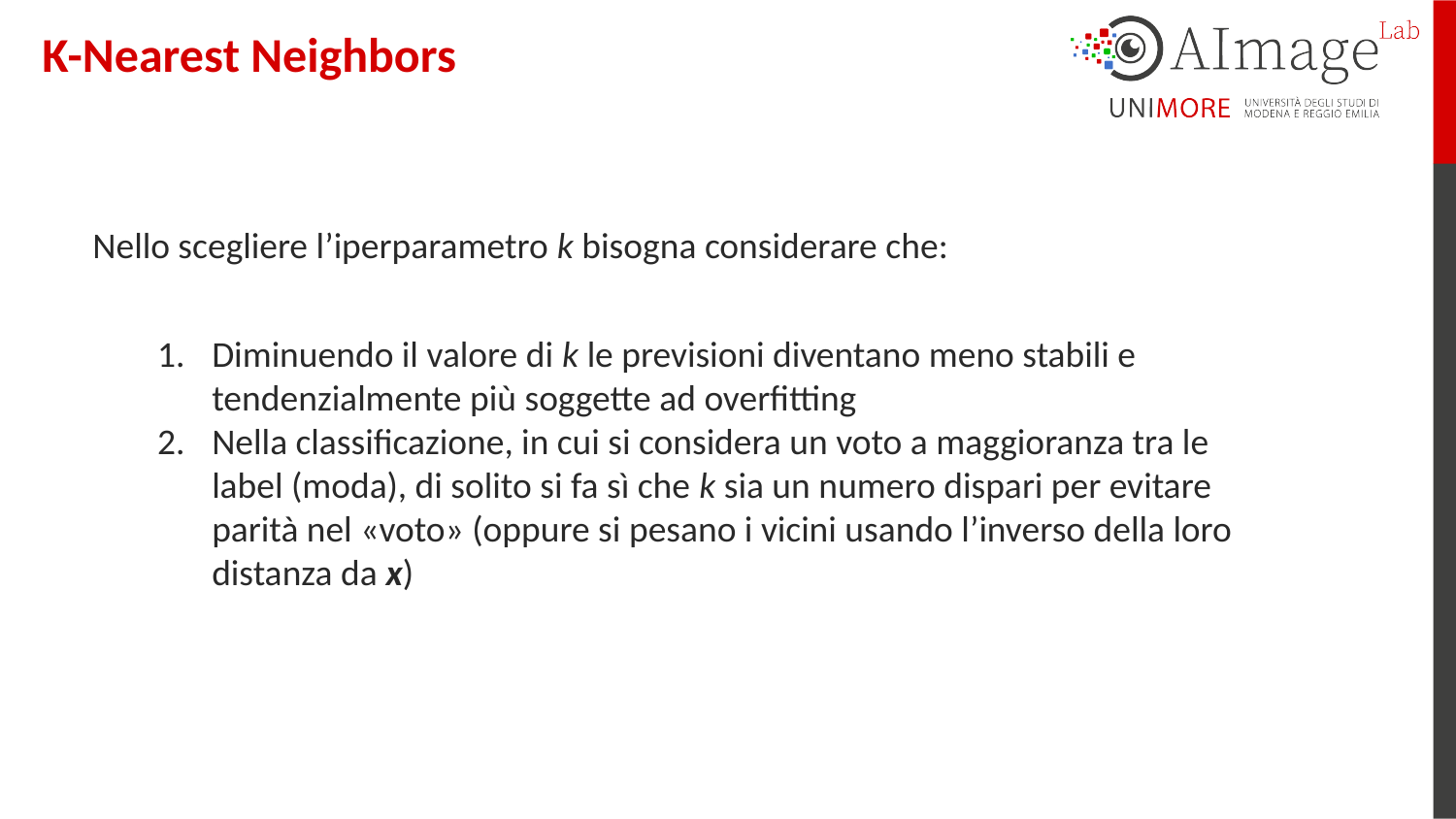

K-Nearest Neighbors
Nello scegliere l’iperparametro k bisogna considerare che:
Diminuendo il valore di k le previsioni diventano meno stabili e tendenzialmente più soggette ad overfitting
Nella classificazione, in cui si considera un voto a maggioranza tra le label (moda), di solito si fa sì che k sia un numero dispari per evitare parità nel «voto» (oppure si pesano i vicini usando l’inverso della loro distanza da x)